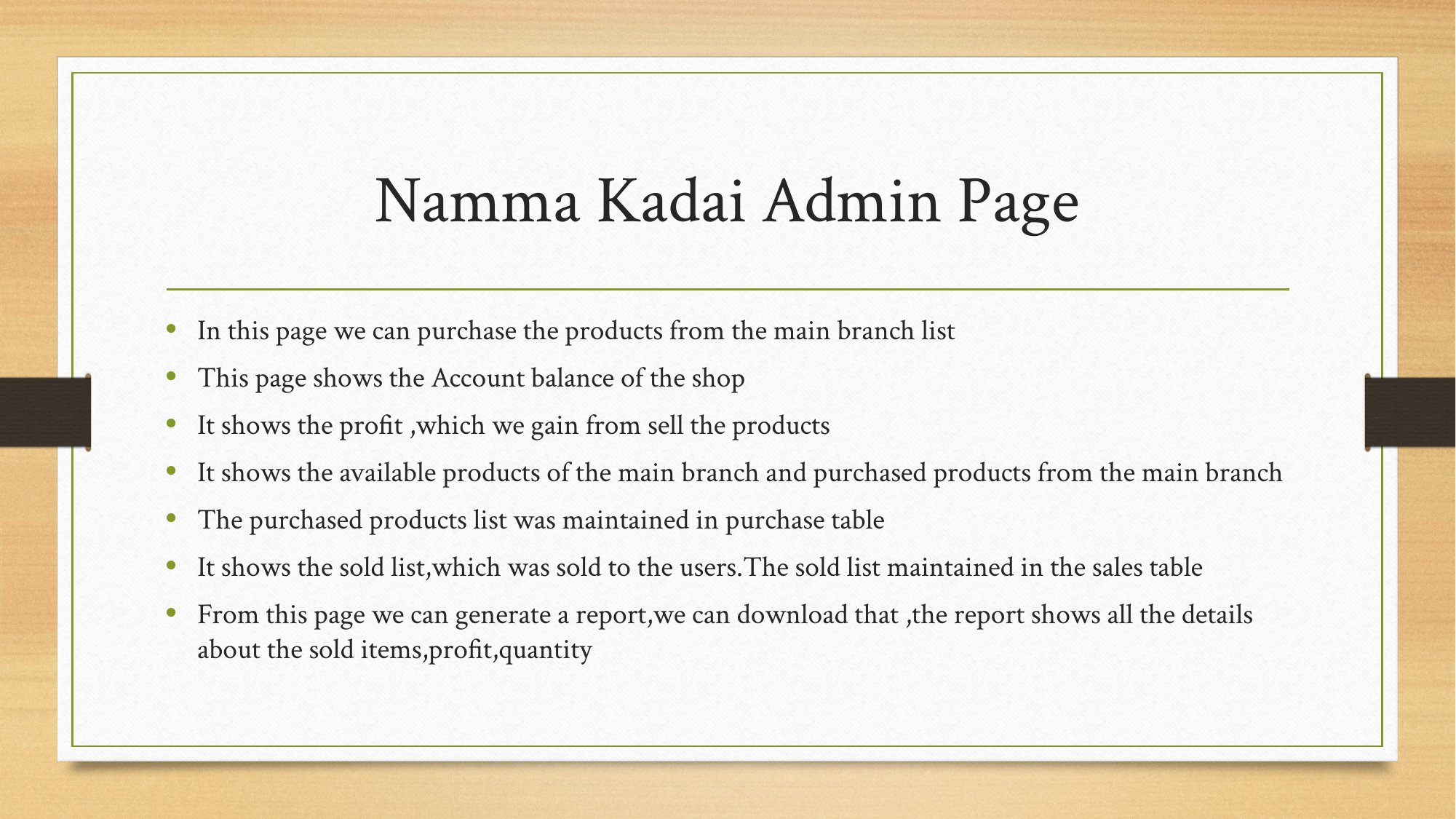

# Namma Kadai Admin Page
In this page we can purchase the products from the main branch list
This page shows the Account balance of the shop
It shows the profit ,which we gain from sell the products
It shows the available products of the main branch and purchased products from the main branch
The purchased products list was maintained in purchase table
It shows the sold list,which was sold to the users.The sold list maintained in the sales table
From this page we can generate a report,we can download that ,the report shows all the details about the sold items,profit,quantity